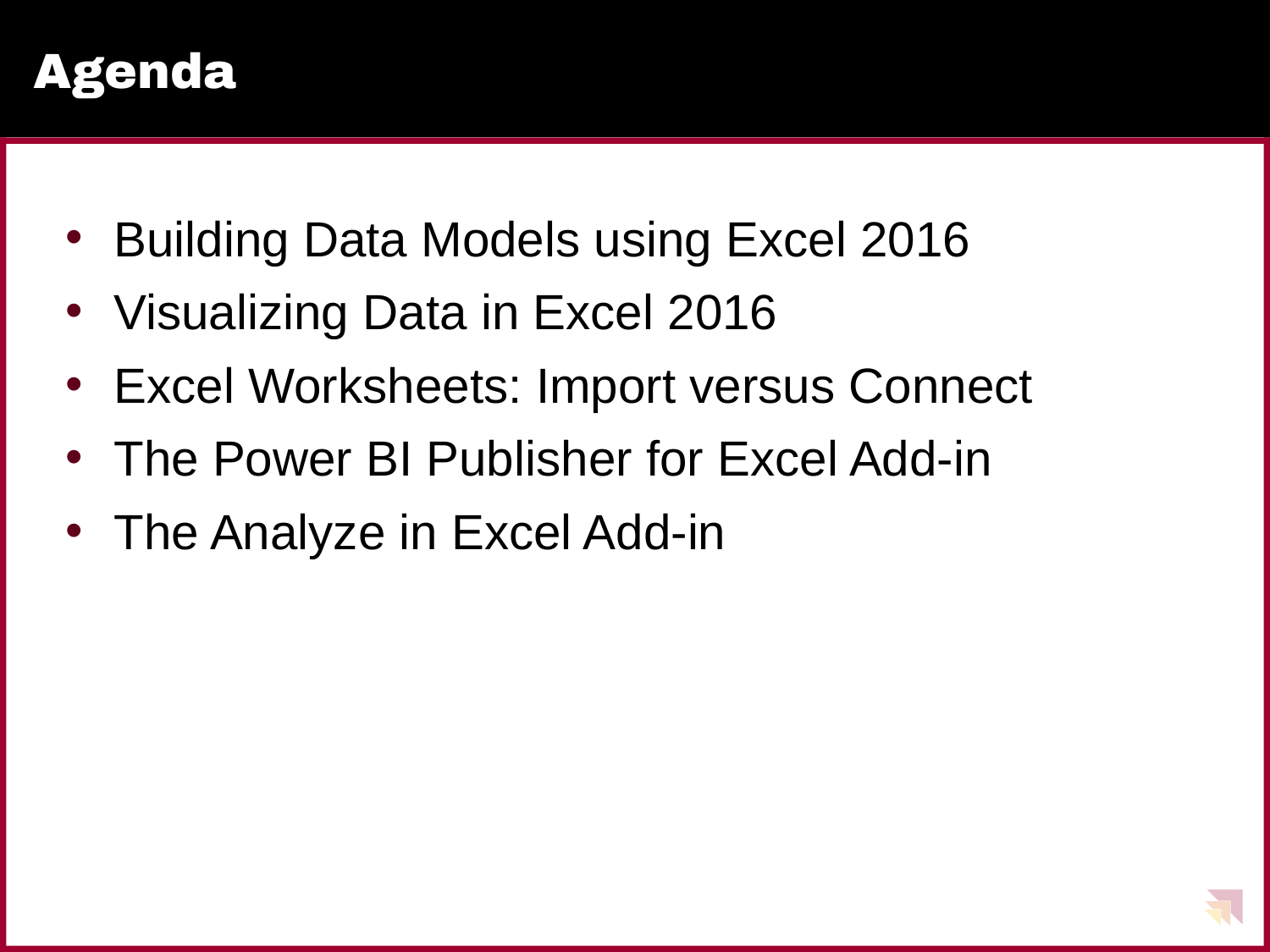

# Agenda
Building Data Models using Excel 2016
Visualizing Data in Excel 2016
Excel Worksheets: Import versus Connect
The Power BI Publisher for Excel Add-in
The Analyze in Excel Add-in